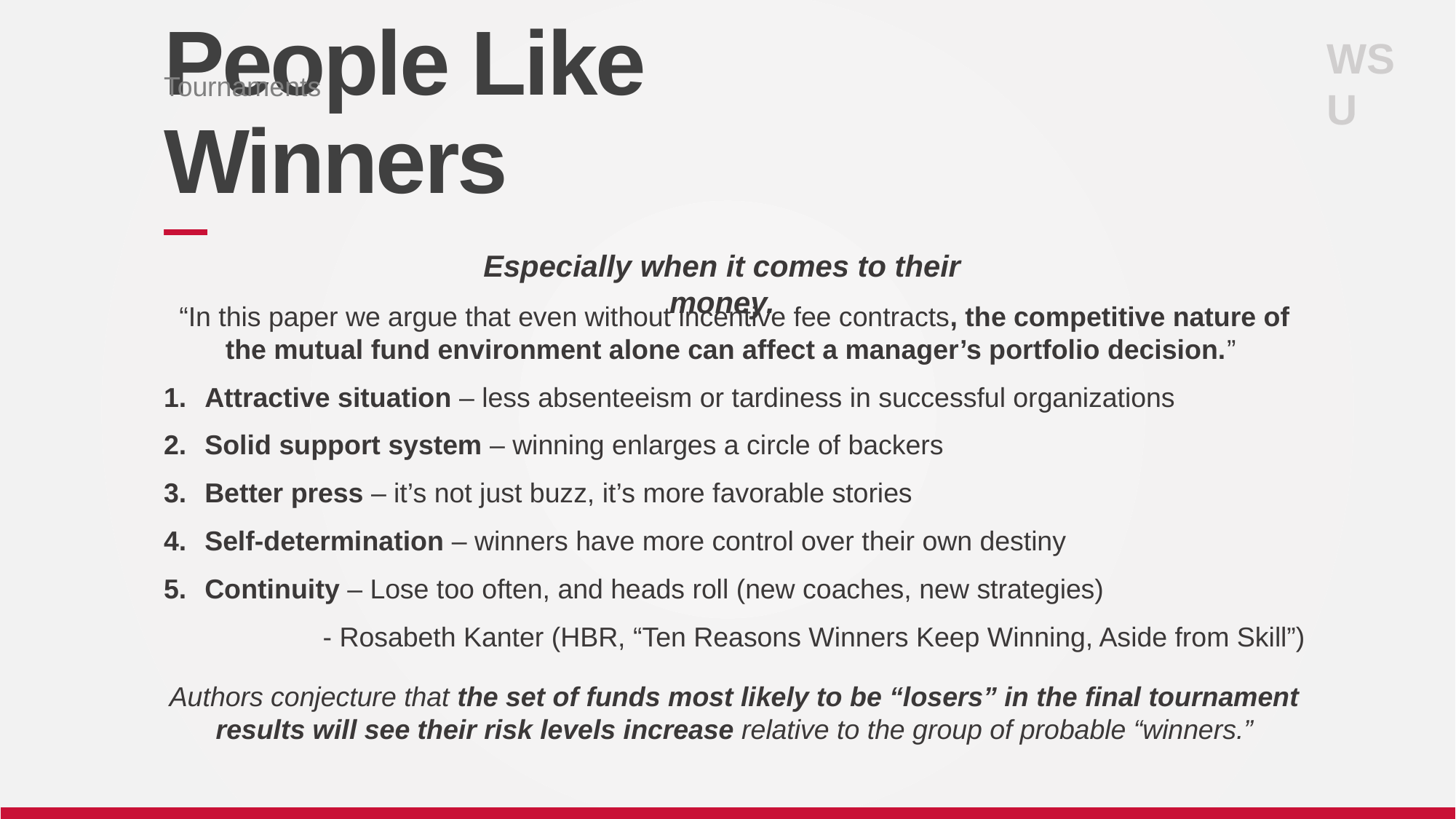

WSU
Tournaments
# People Like Winners

Especially when it comes to their money.
“In this paper we argue that even without incentive fee contracts, the competitive nature of the mutual fund environment alone can affect a manager’s portfolio decision.”
Attractive situation – less absenteeism or tardiness in successful organizations
Solid support system – winning enlarges a circle of backers
Better press – it’s not just buzz, it’s more favorable stories
Self-determination – winners have more control over their own destiny
Continuity – Lose too often, and heads roll (new coaches, new strategies)
- Rosabeth Kanter (HBR, “Ten Reasons Winners Keep Winning, Aside from Skill”)
Authors conjecture that the set of funds most likely to be “losers” in the final tournament results will see their risk levels increase relative to the group of probable “winners.”